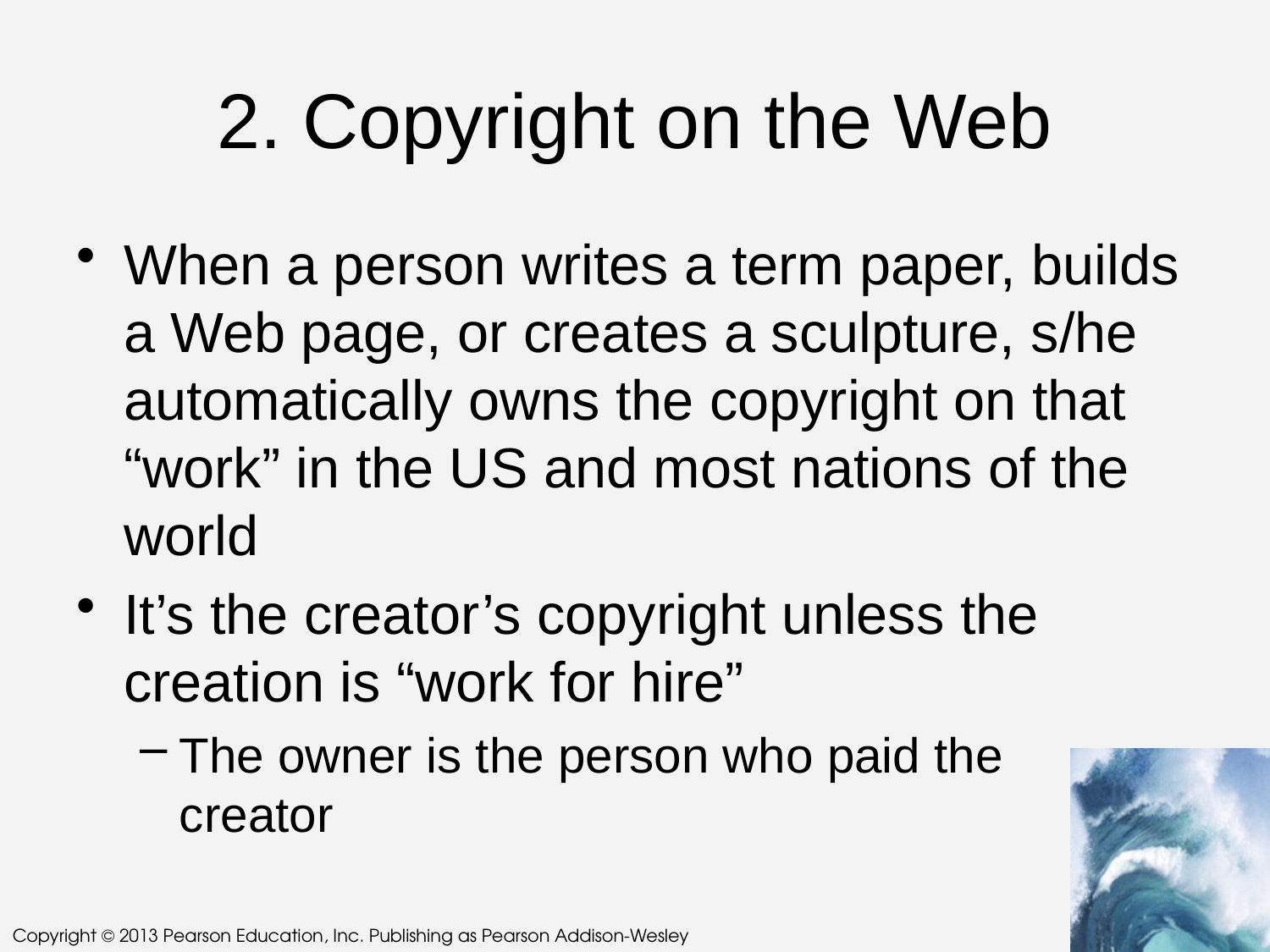

# 2. Copyright on the Web
When a person writes a term paper, builds a Web page, or creates a sculpture, s/he automatically owns the copyright on that “work” in the US and most nations of the world
It’s the creator’s copyright unless the creation is “work for hire”
The owner is the person who paid the
creator